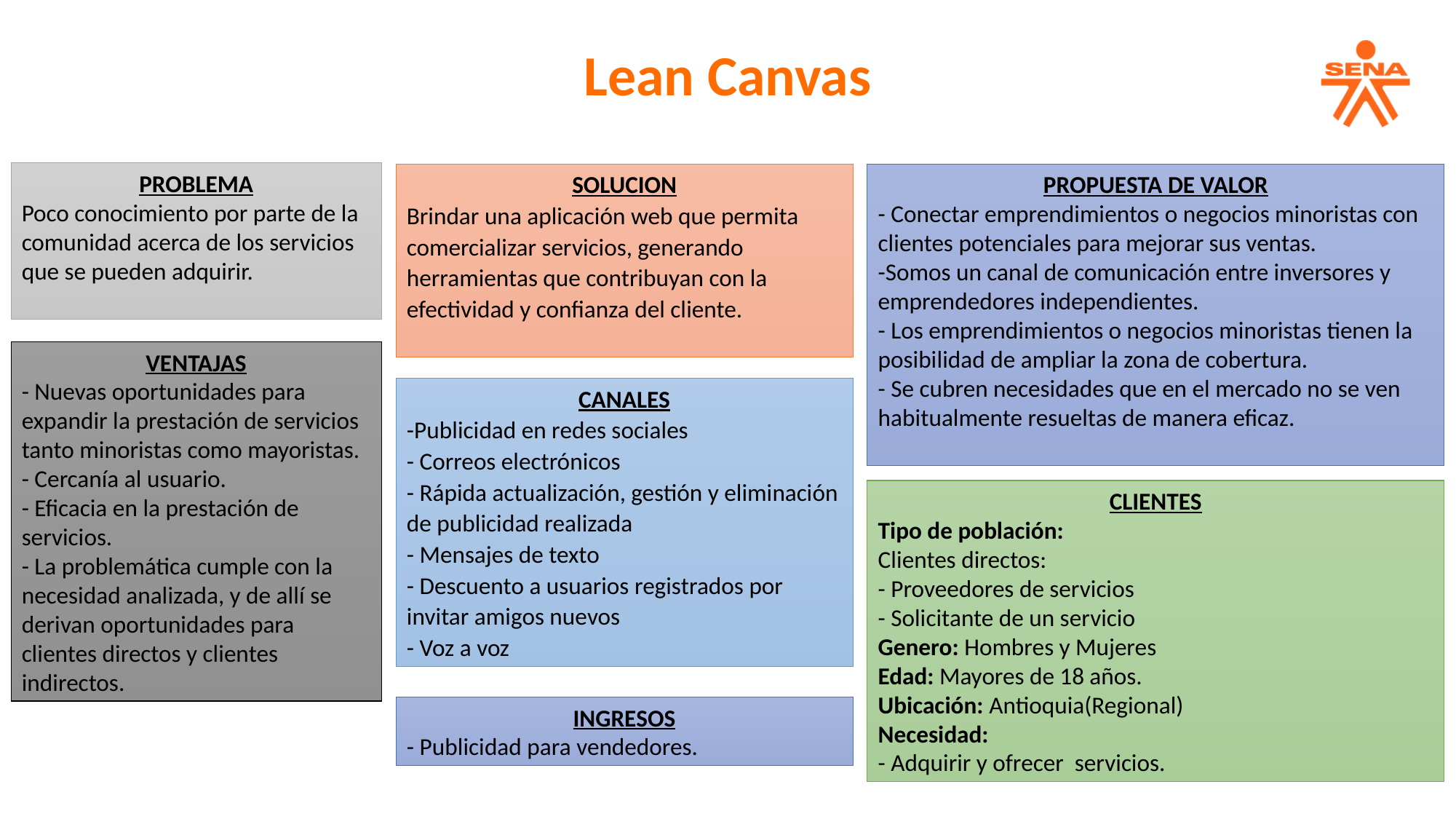

Lean Canvas
PROBLEMA
Poco conocimiento por parte de la comunidad acerca de los servicios que se pueden adquirir.

SOLUCION
Brindar una aplicación web que permita comercializar servicios, generando herramientas que contribuyan con la efectividad y confianza del cliente.

PROPUESTA DE VALOR
- Conectar emprendimientos o negocios minoristas con clientes potenciales para mejorar sus ventas.
-Somos un canal de comunicación entre inversores y emprendedores independientes.
- Los emprendimientos o negocios minoristas tienen la posibilidad de ampliar la zona de cobertura.
- Se cubren necesidades que en el mercado no se ven habitualmente resueltas de manera eficaz.

VENTAJAS
- Nuevas oportunidades para expandir la prestación de servicios tanto minoristas como mayoristas.
- Cercanía al usuario.
- Eficacia en la prestación de servicios.
- La problemática cumple con la necesidad analizada, y de allí se derivan oportunidades para clientes directos y clientes indirectos.
CANALES
-Publicidad en redes sociales
- Correos electrónicos
- Rápida actualización, gestión y eliminación de publicidad realizada
- Mensajes de texto
- Descuento a usuarios registrados por invitar amigos nuevos
- Voz a voz
CLIENTES
Tipo de población:
Clientes directos:
- Proveedores de servicios
- Solicitante de un servicio
Genero: Hombres y Mujeres
Edad: Mayores de 18 años.
Ubicación: Antioquia(Regional)
Necesidad:
- Adquirir y ofrecer  servicios.
INGRESOS
- Publicidad para vendedores.